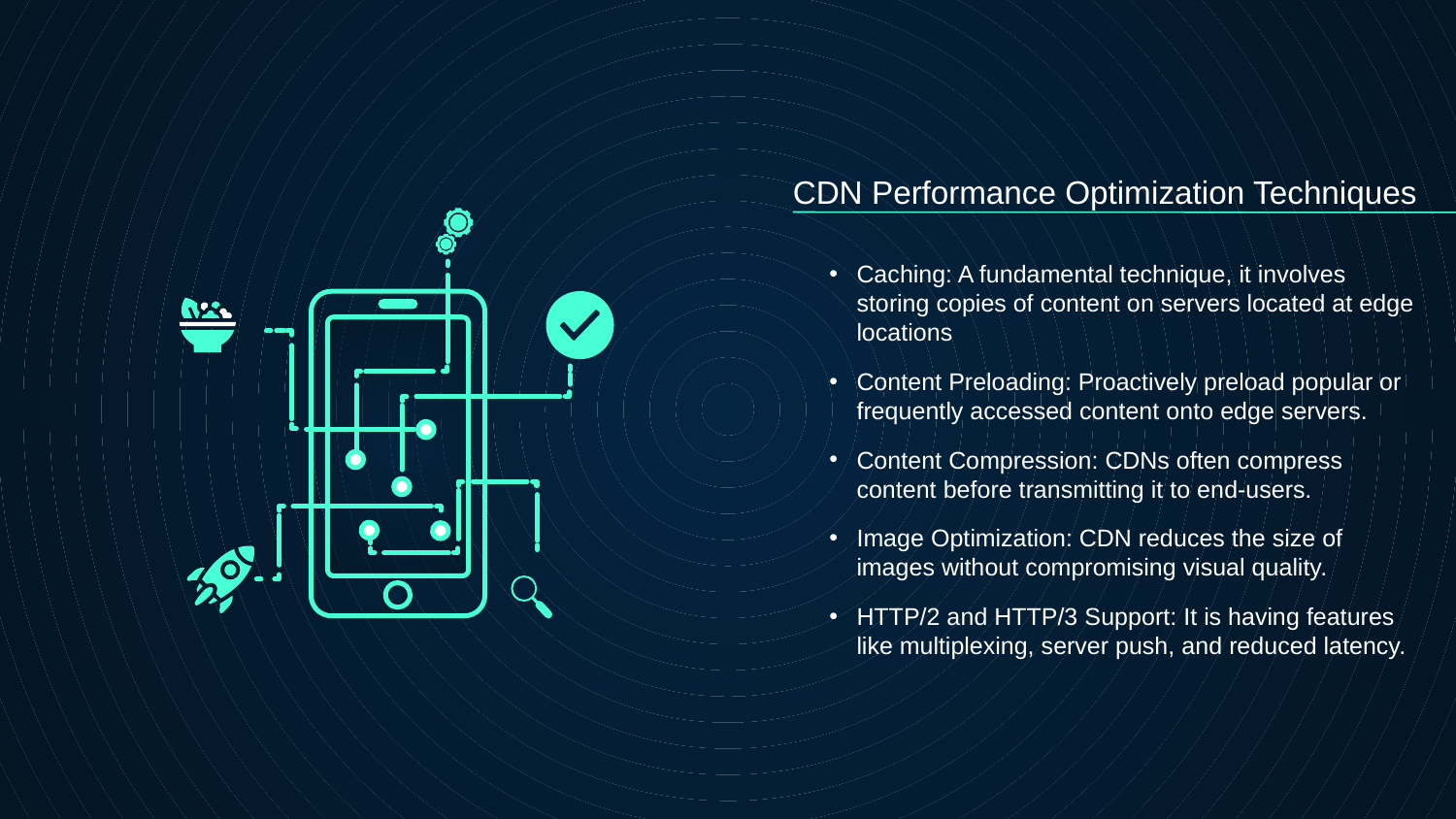

# CDN Performance Optimization Techniques

Caching: A fundamental technique, it involves storing copies of content on servers located at edge locations
Content Preloading: Proactively preload popular or frequently accessed content onto edge servers.
Content Compression: CDNs often compress content before transmitting it to end-users.
Image Optimization: CDN reduces the size of images without compromising visual quality.
HTTP/2 and HTTP/3 Support: It is having features like multiplexing, server push, and reduced latency.